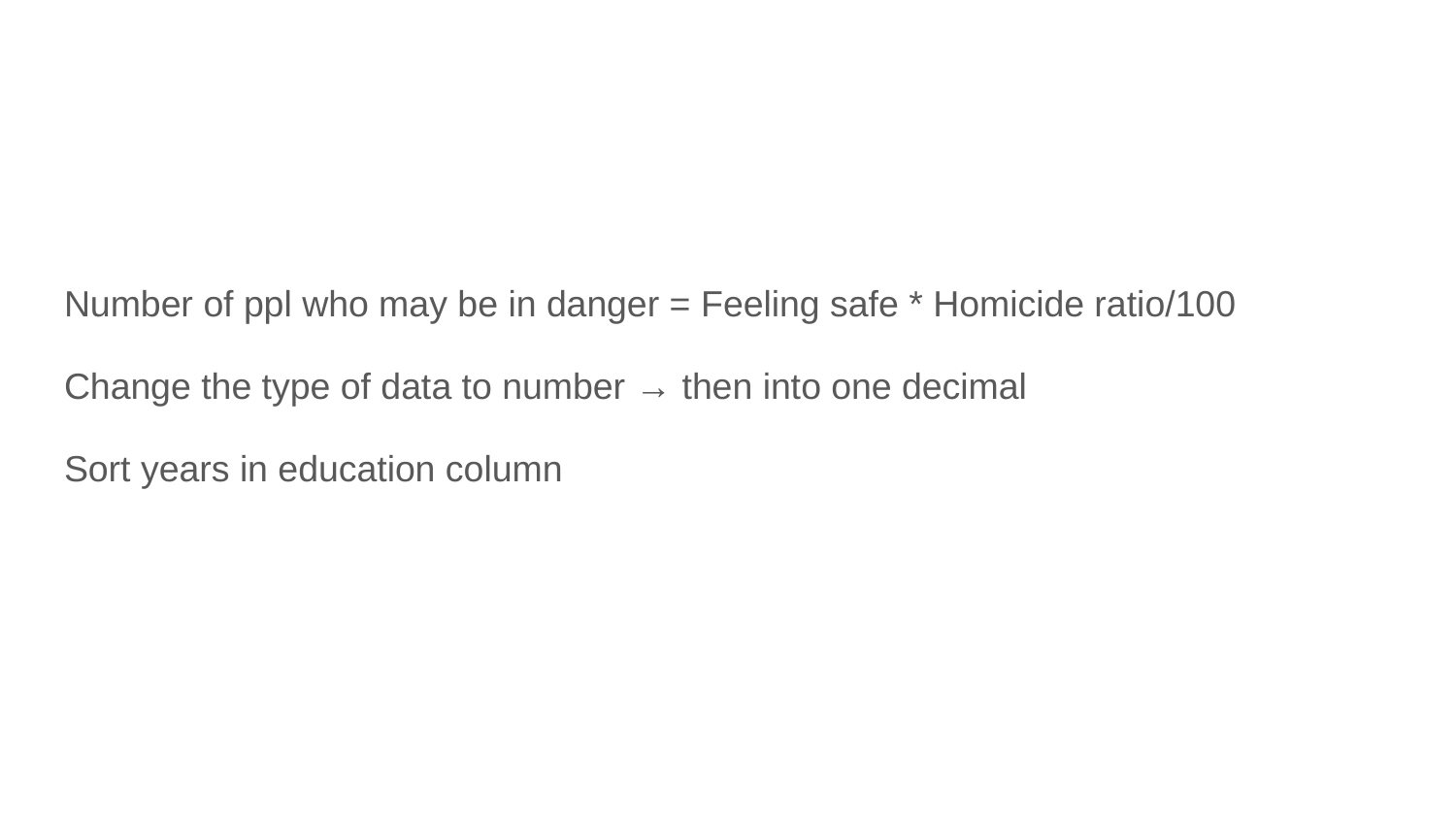

#

Number of ppl who may be in danger = Feeling safe * Homicide ratio/100
Change the type of data to number → then into one decimal
Sort years in education column